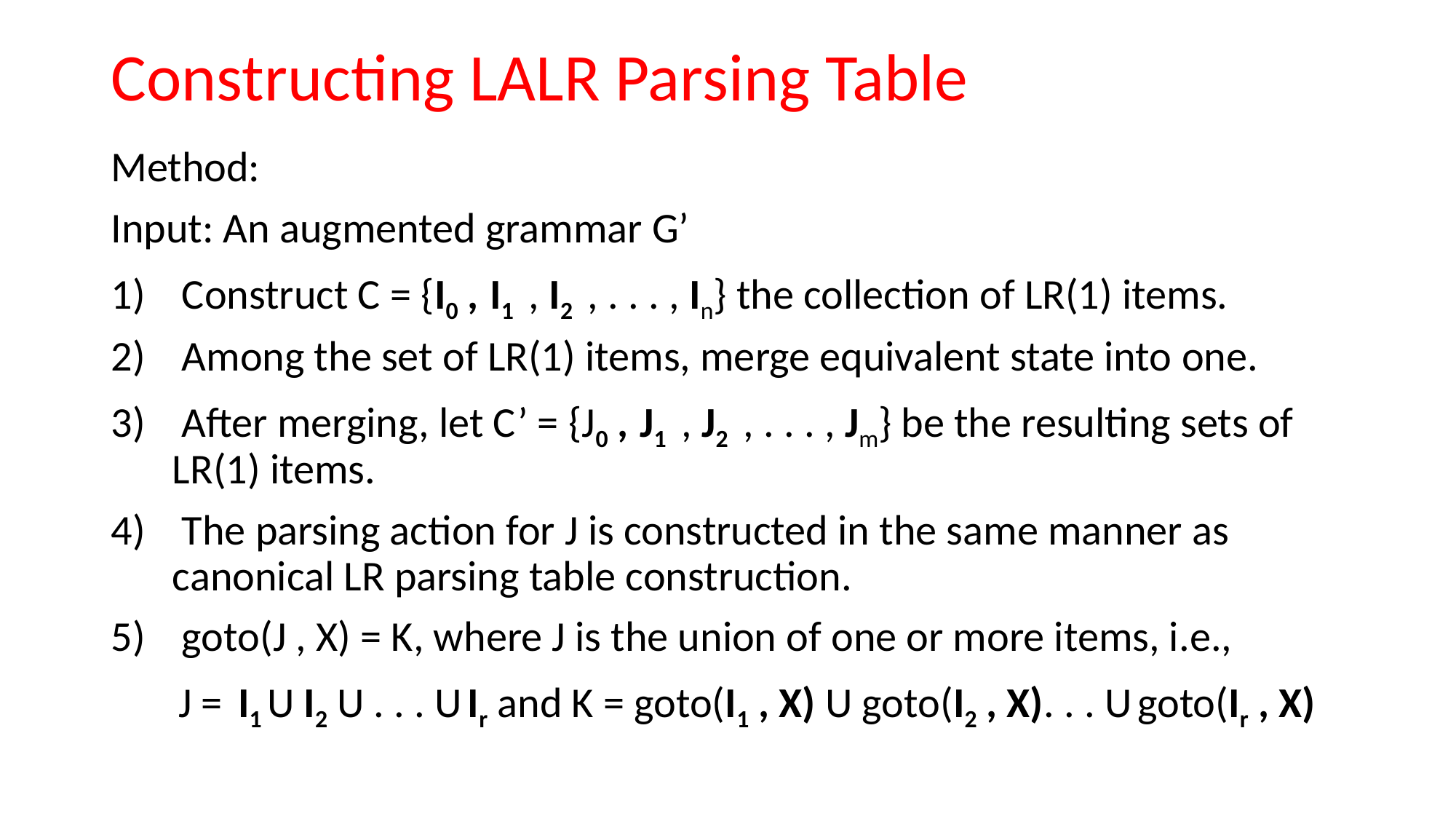

# Constructing LALR Parsing Table
Method:
Input: An augmented grammar G’
 Construct C = {I0 ,  I1  , I2  , . . . , In} the collection of LR(1) items.
 Among the set of LR(1) items, merge equivalent state into one.
 After merging, let C’ = {J0 ,  J1  , J2  , . . . , Jm} be the resulting sets of LR(1) items.
 The parsing action for J is constructed in the same manner as canonical LR parsing table construction.
 goto(J , X) = K, where J is the union of one or more items, i.e.,
       J =  I1 U I2 U . . . U Ir and K = goto(I1 , X) U goto(I2 , X). . . U goto(Ir , X)